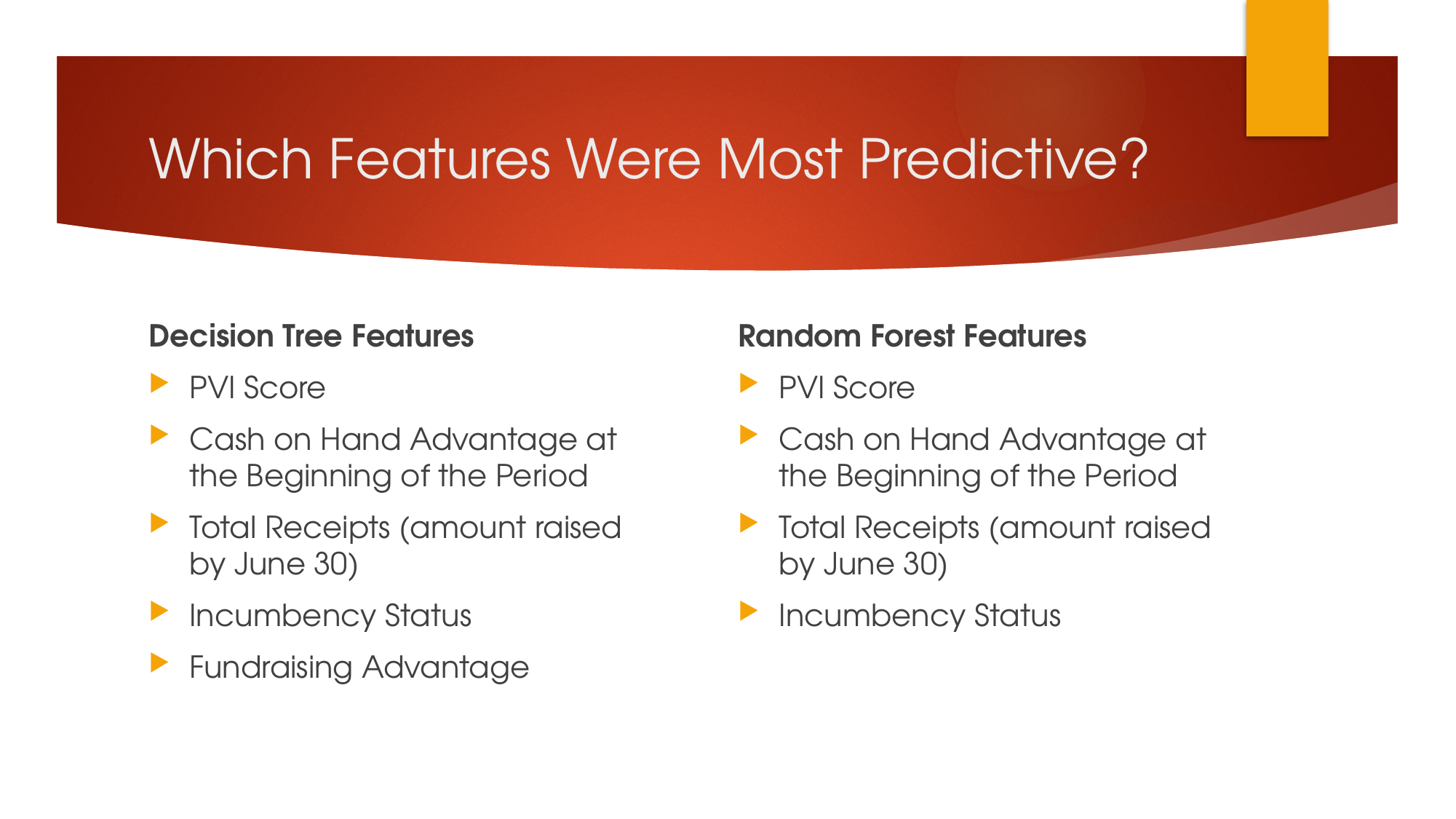

# Which Features Were Most Predictive?
Decision Tree Features
PVI Score
Cash on Hand Advantage at the Beginning of the Period
Total Receipts (amount raised by June 30)
Incumbency Status
Fundraising Advantage
Random Forest Features
PVI Score
Cash on Hand Advantage at the Beginning of the Period
Total Receipts (amount raised by June 30)
Incumbency Status